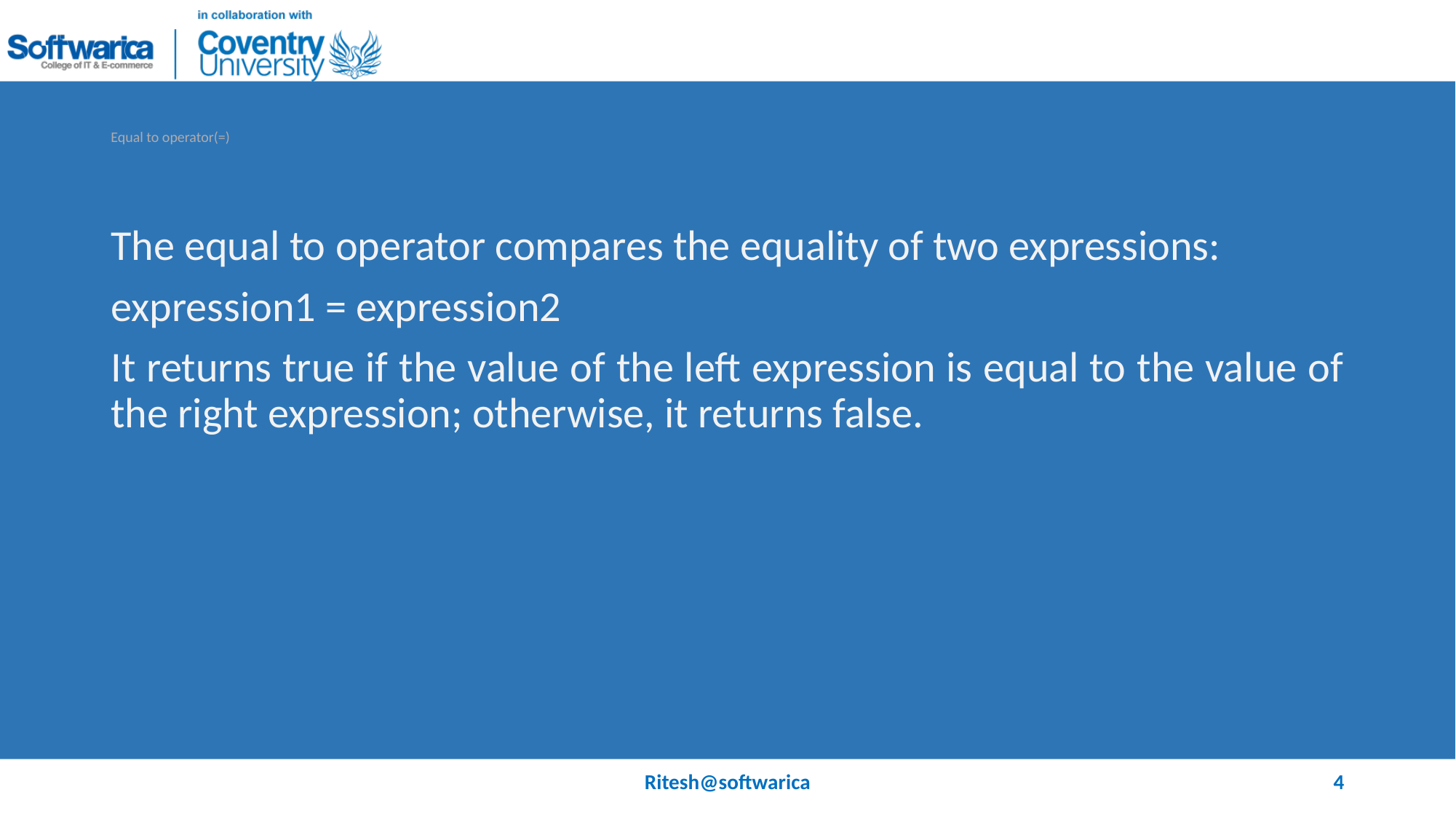

# Equal to operator(=)
The equal to operator compares the equality of two expressions:
expression1 = expression2
It returns true if the value of the left expression is equal to the value of the right expression; otherwise, it returns false.
Ritesh@softwarica
4